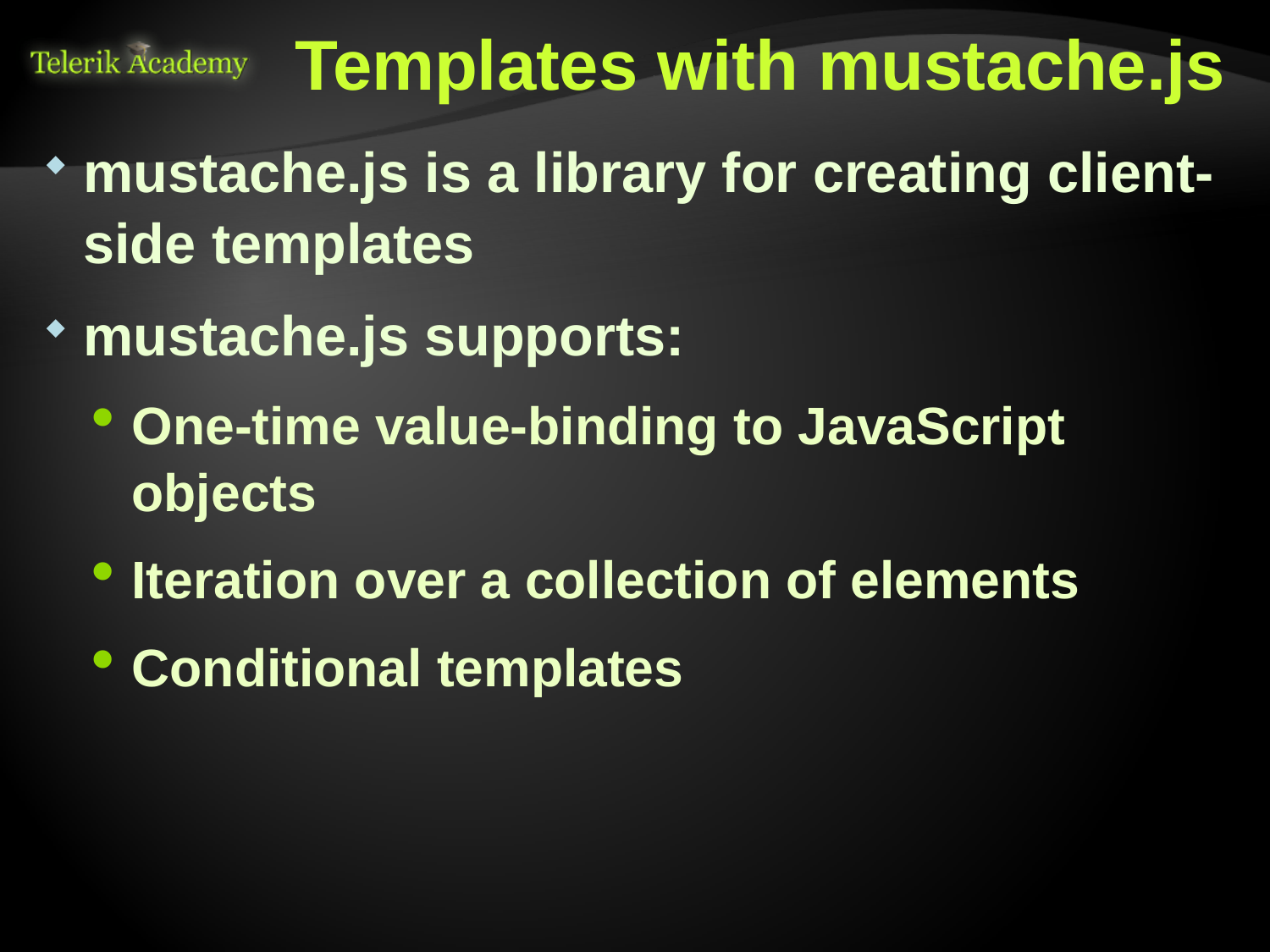

# Templates with mustache.js
mustache.js is a library for creating client-side templates
mustache.js supports:
One-time value-binding to JavaScript objects
Iteration over a collection of elements
Conditional templates